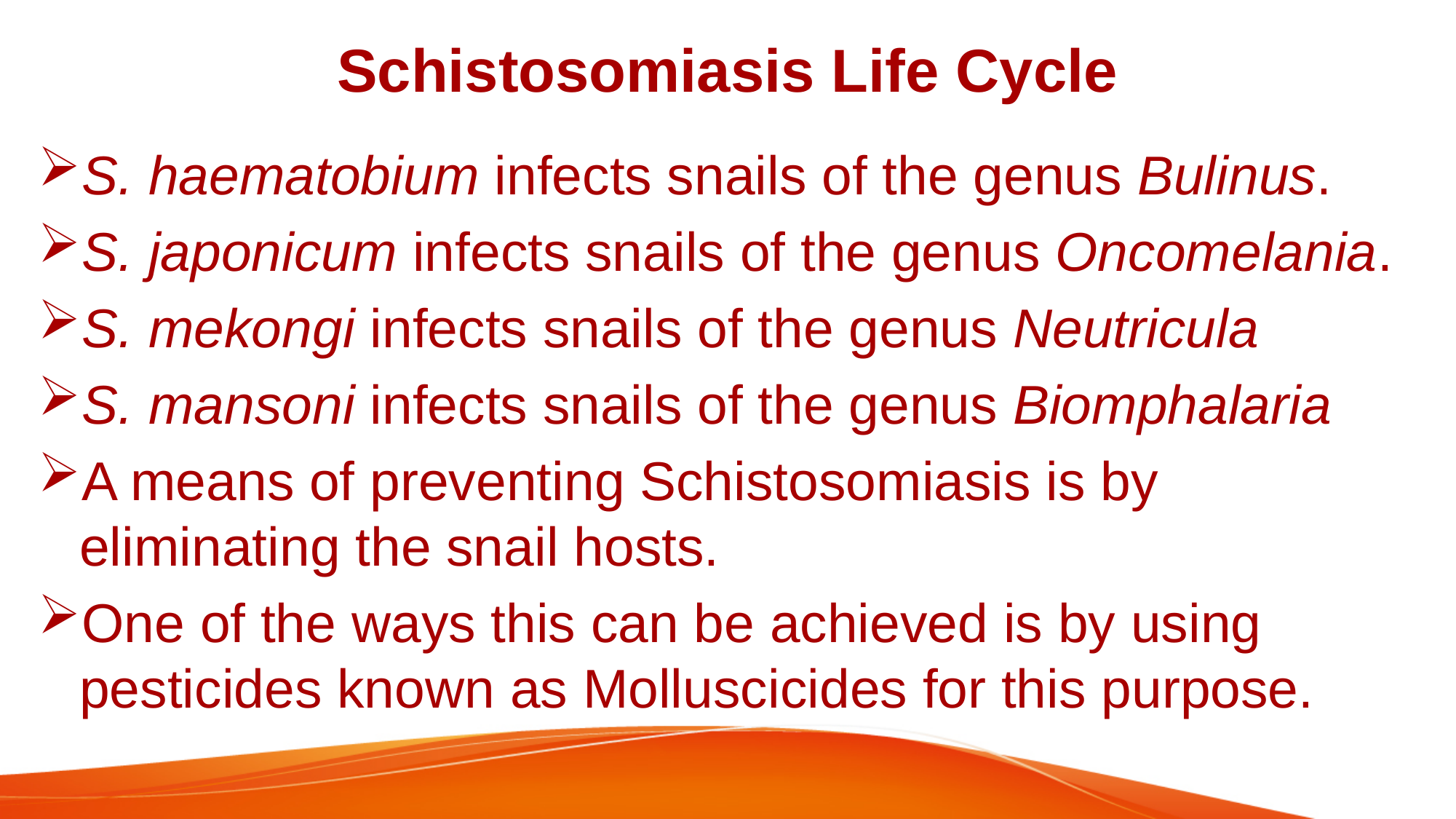

# Schistosomiasis Life Cycle
S. haematobium infects snails of the genus Bulinus.
S. japonicum infects snails of the genus Oncomelania.
S. mekongi infects snails of the genus Neutricula
S. mansoni infects snails of the genus Biomphalaria
A means of preventing Schistosomiasis is by eliminating the snail hosts.
One of the ways this can be achieved is by using pesticides known as Molluscicides for this purpose.